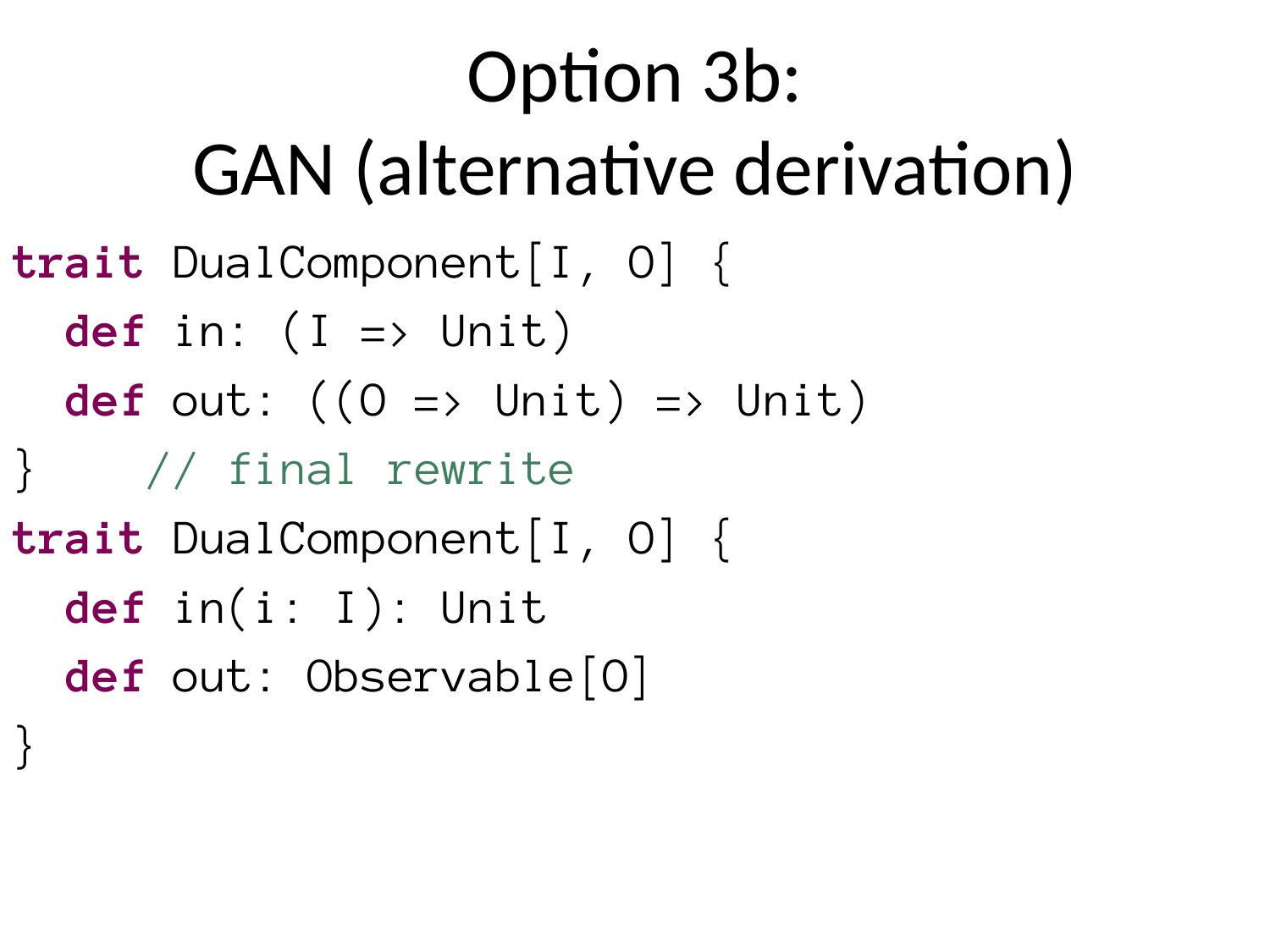

# Option 3b: GAN (alternative derivation)
trait DualComponent[I, O] {
  def in: (I => Unit)
  def out: ((O => Unit) => Unit)
}    // final rewrite
trait DualComponent[I, O] {
  def in(i: I): Unit
  def out: Observable[O]
}